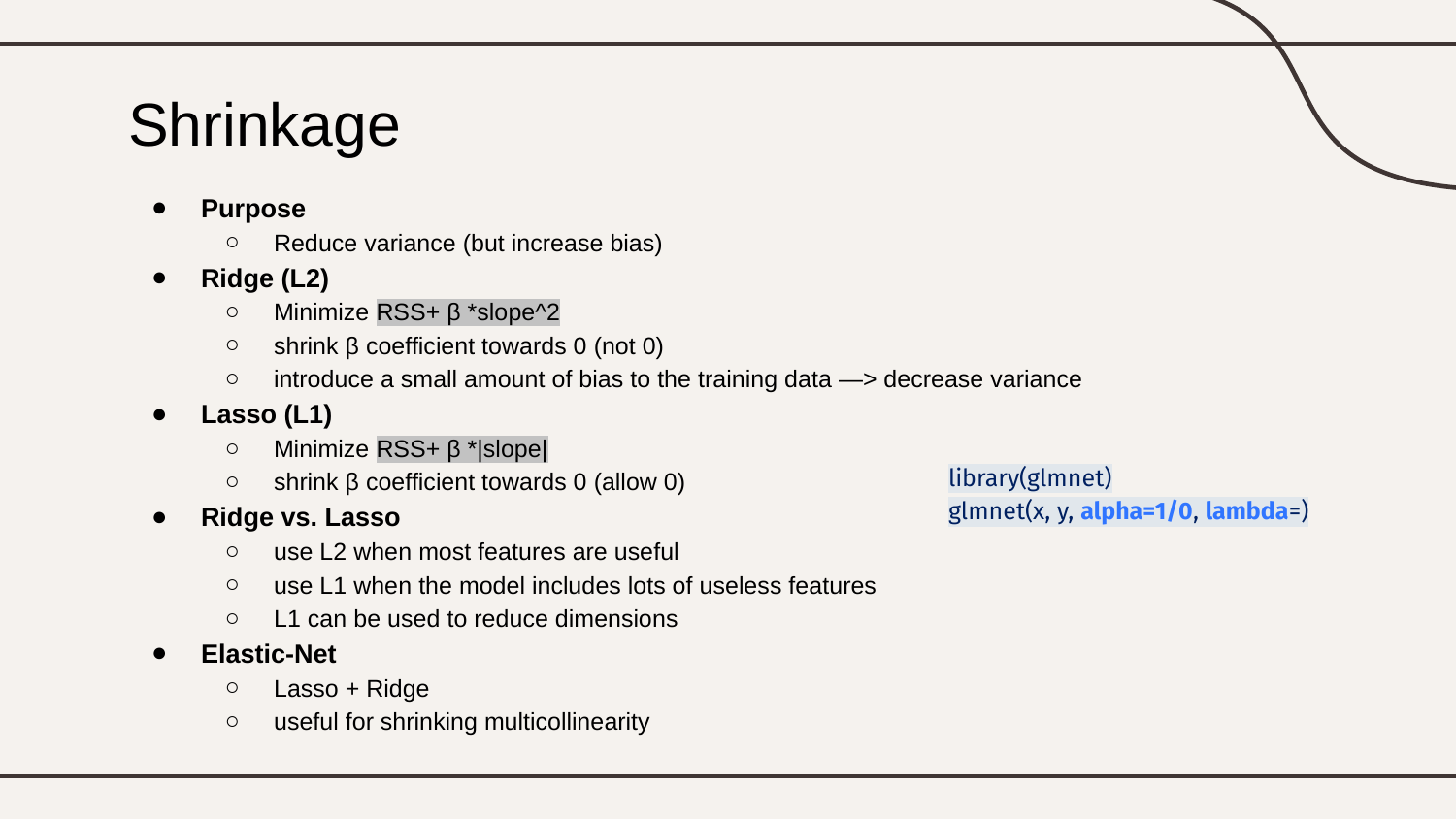

# Shrinkage
Purpose
Reduce variance (but increase bias)
Ridge (L2)
Minimize RSS+ β *slope^2
shrink β coefficient towards 0 (not 0)
introduce a small amount of bias to the training data —> decrease variance
Lasso (L1)
Minimize RSS+ β *|slope|
shrink β coefficient towards 0 (allow 0)
Ridge vs. Lasso
use L2 when most features are useful
use L1 when the model includes lots of useless features
L1 can be used to reduce dimensions
Elastic-Net
Lasso + Ridge
useful for shrinking multicollinearity

library(glmnet)
glmnet(x, y, alpha=1/0, lambda=)